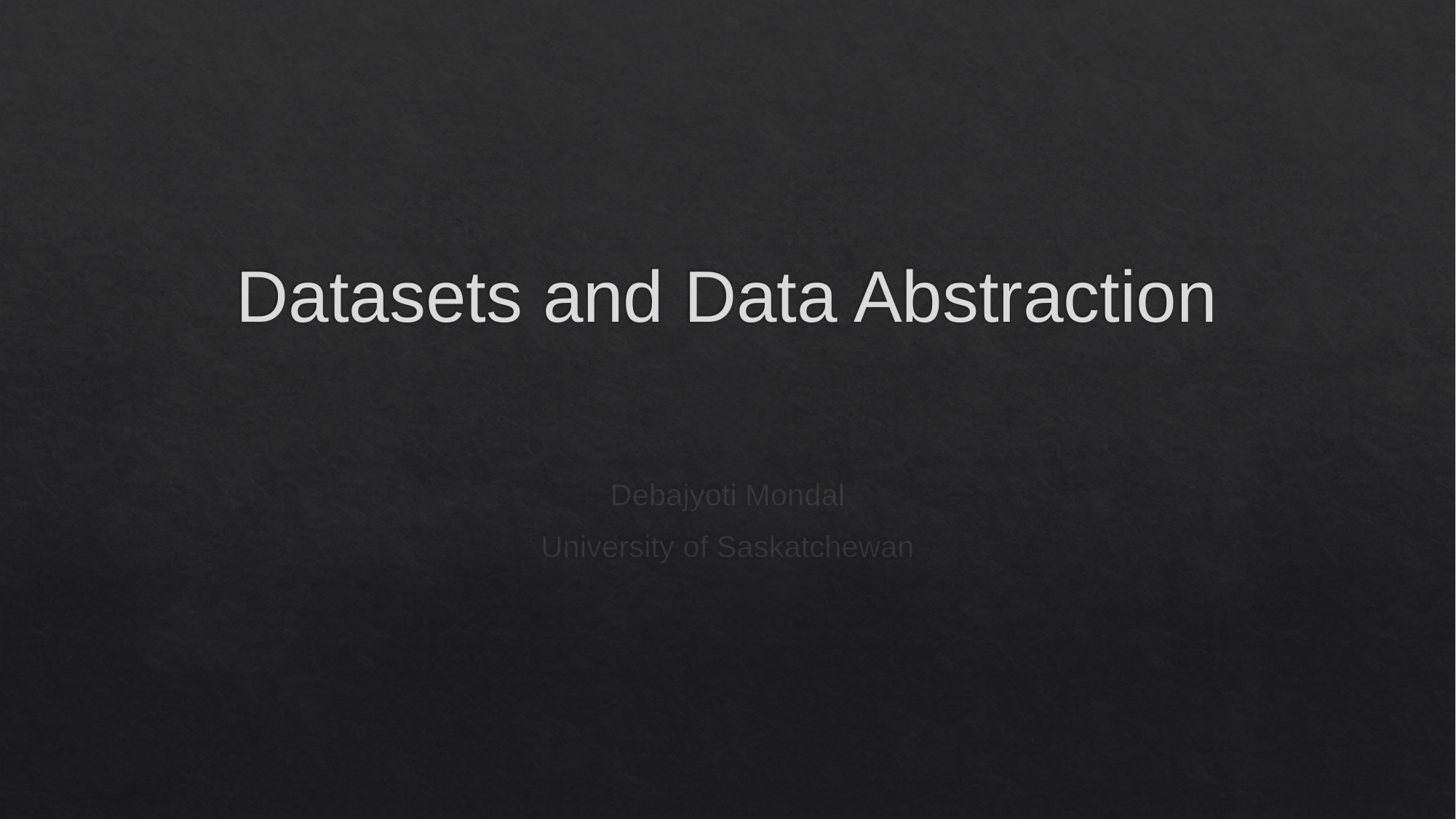

# Datasets and Data Abstraction
Debajyoti Mondal
University of Saskatchewan